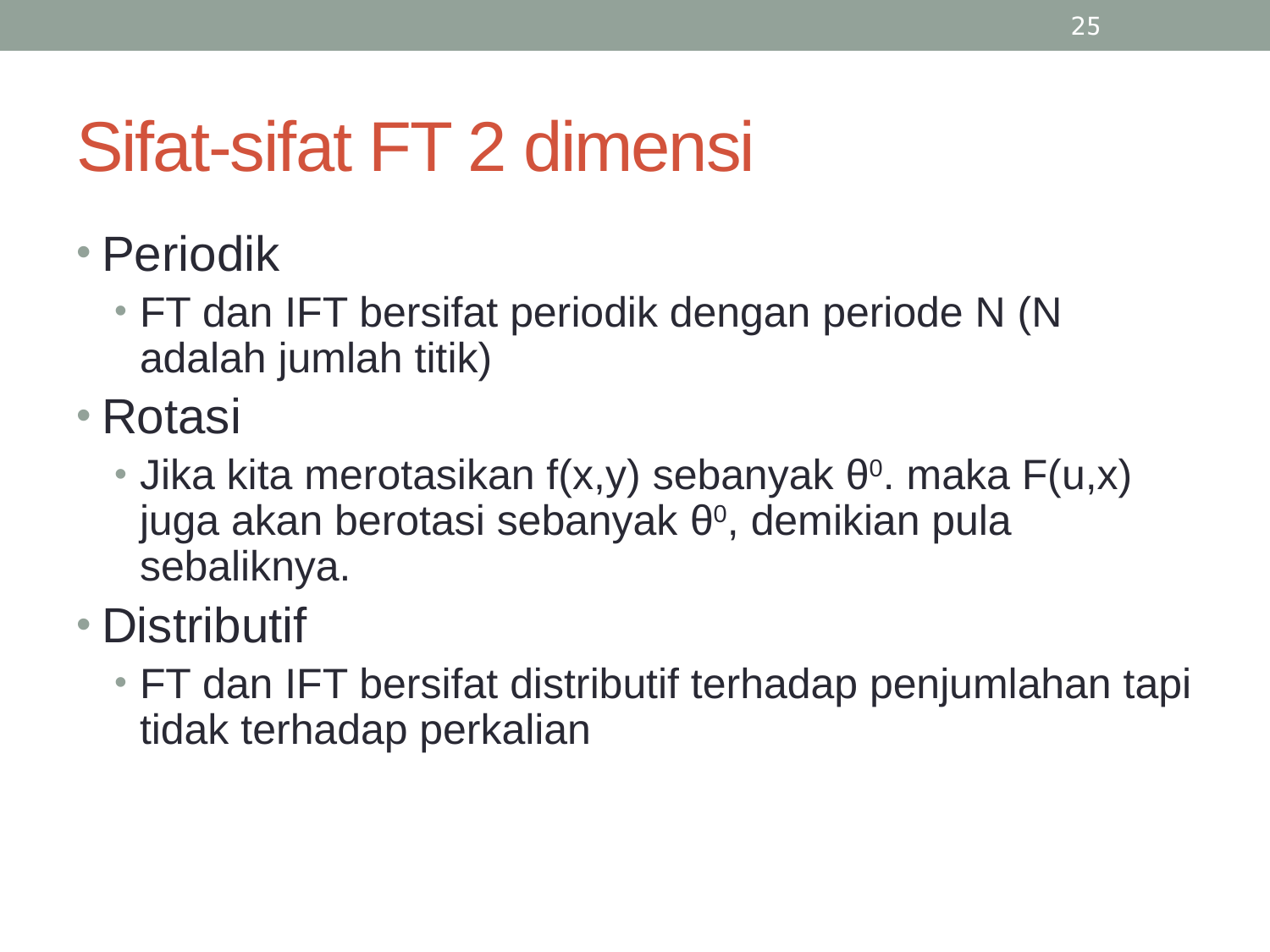

25
# Sifat-sifat FT 2 dimensi
Periodik
FT dan IFT bersifat periodik dengan periode N (N adalah jumlah titik)
Rotasi
Jika kita merotasikan f(x,y) sebanyak θ0. maka F(u,x) juga akan berotasi sebanyak θ0, demikian pula sebaliknya.
Distributif
FT dan IFT bersifat distributif terhadap penjumlahan tapi tidak terhadap perkalian